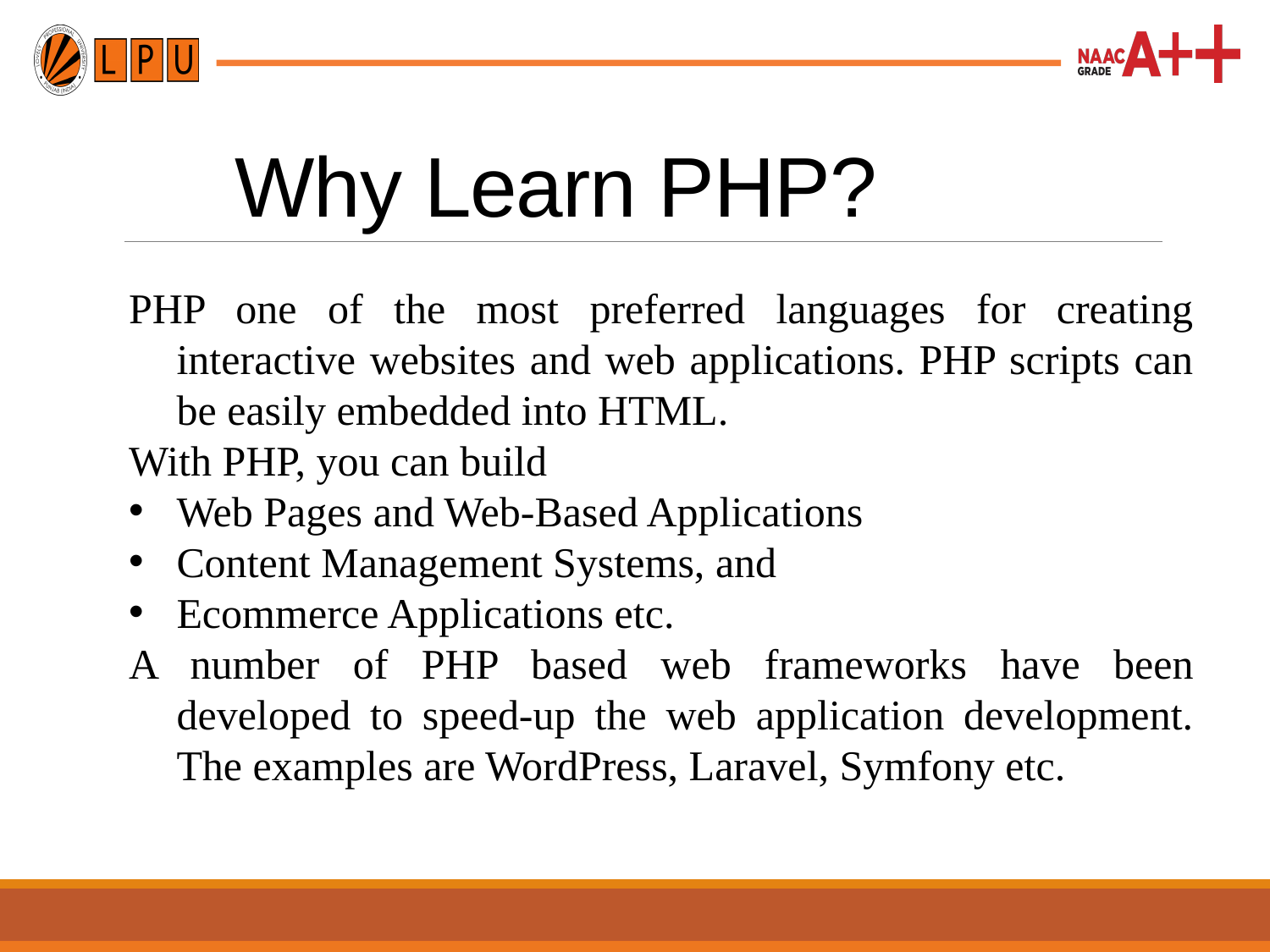

Why Learn PHP?
PHP one of the most preferred languages for creating interactive websites and web applications. PHP scripts can be easily embedded into HTML.
With PHP, you can build
Web Pages and Web-Based Applications
Content Management Systems, and
Ecommerce Applications etc.
A number of PHP based web frameworks have been developed to speed-up the web application development. The examples are WordPress, Laravel, Symfony etc.